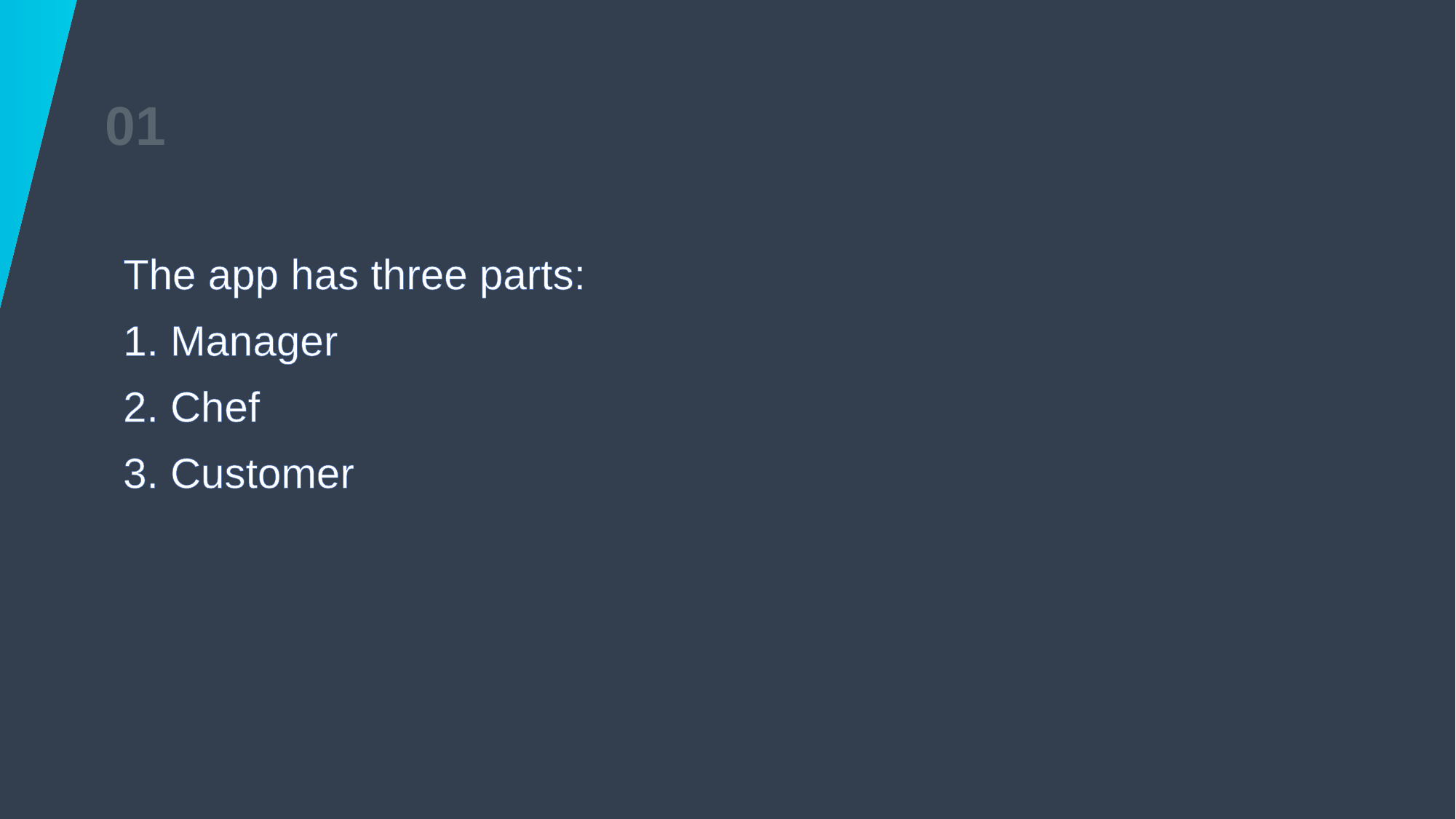

01

The app has three parts:
1. Manager
2. Chef
3. Customer